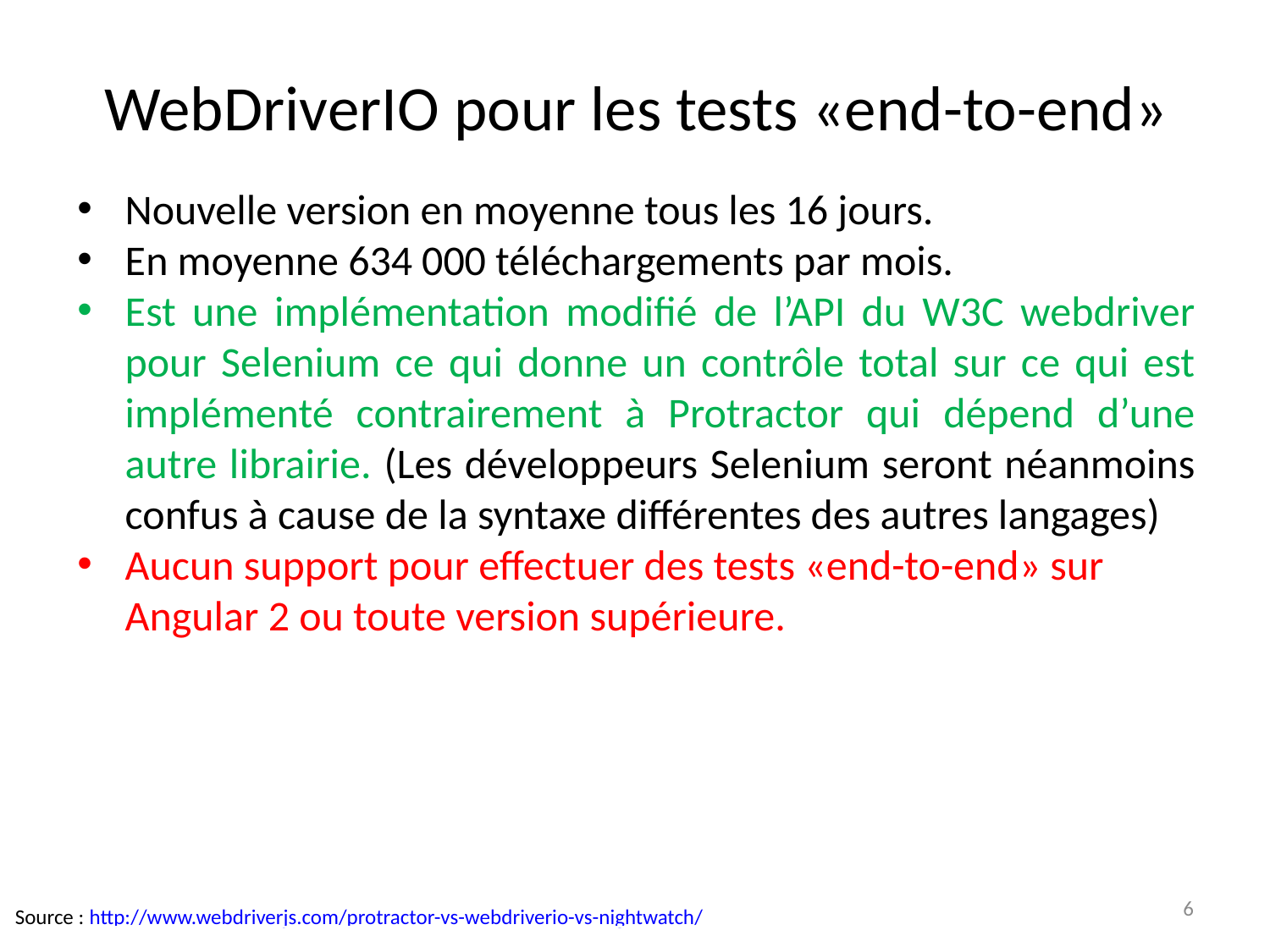

WebDriverIO pour les tests «end-to-end»
Nouvelle version en moyenne tous les 16 jours.
En moyenne 634 000 téléchargements par mois.
Est une implémentation modifié de l’API du W3C webdriver pour Selenium ce qui donne un contrôle total sur ce qui est implémenté contrairement à Protractor qui dépend d’une autre librairie. (Les développeurs Selenium seront néanmoins confus à cause de la syntaxe différentes des autres langages)
Aucun support pour effectuer des tests «end-to-end» sur Angular 2 ou toute version supérieure.
6
Source : http://www.webdriverjs.com/protractor-vs-webdriverio-vs-nightwatch/